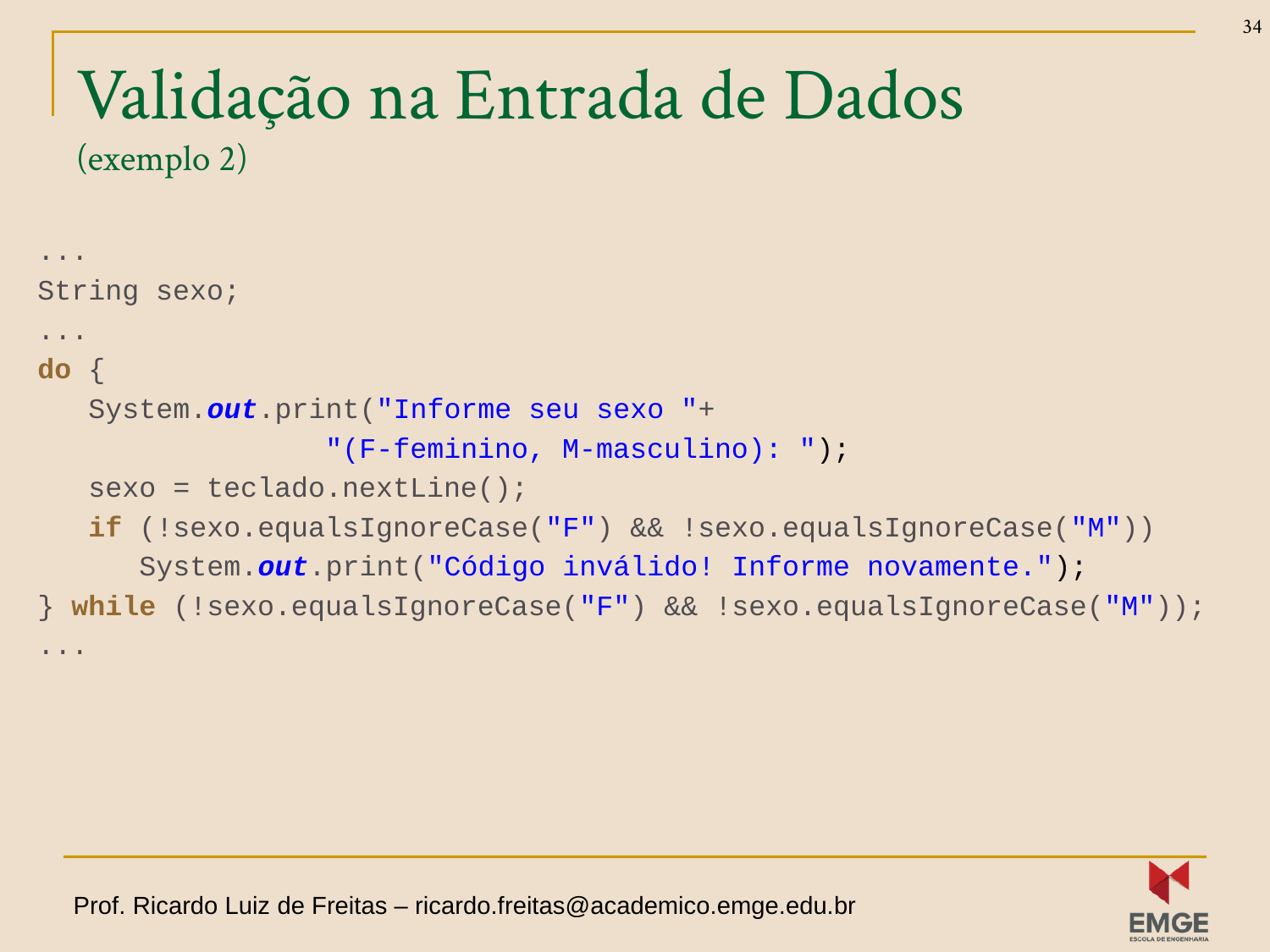

34
# Validação na Entrada de Dados (exemplo 2)
...
String sexo;
...
do {
   System.out.print("Informe seu sexo "+
                 "(F-feminino, M-masculino): ");
   sexo = teclado.nextLine();
   if (!sexo.equalsIgnoreCase("F") && !sexo.equalsIgnoreCase("M"))
      System.out.print("Código inválido! Informe novamente.");
} while (!sexo.equalsIgnoreCase("F") && !sexo.equalsIgnoreCase("M"));
...